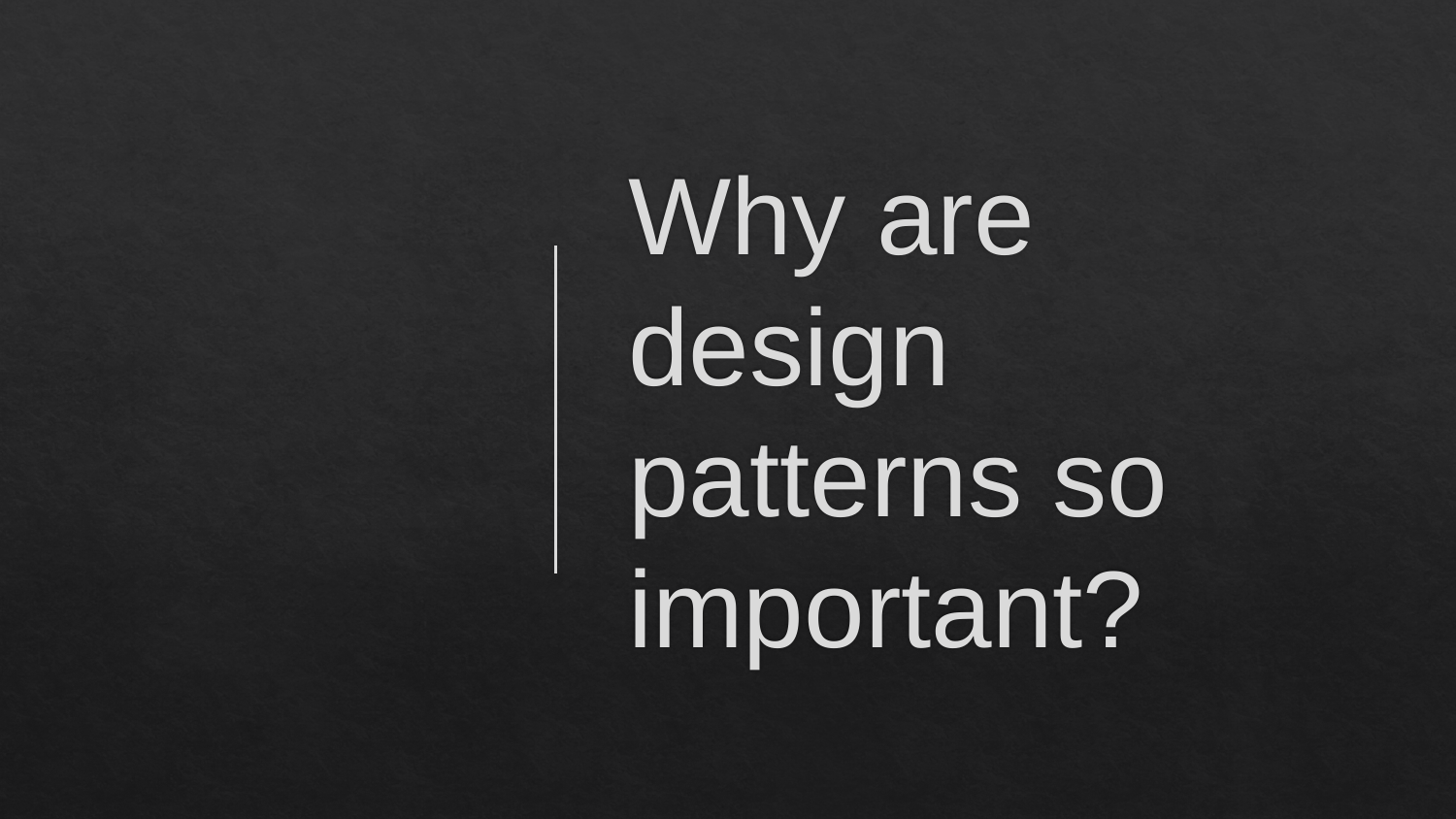

# Why are design patterns so important?